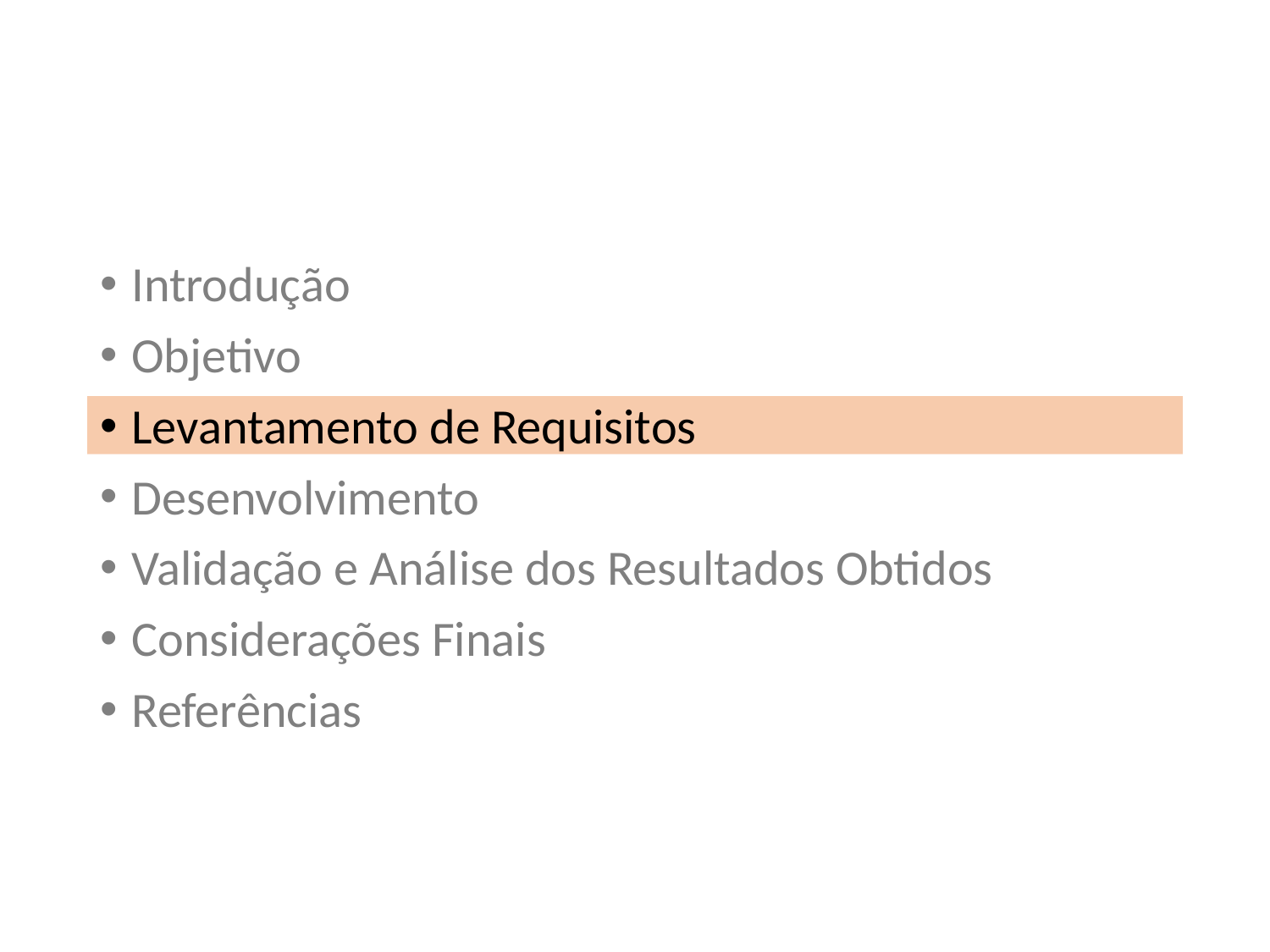

Introdução
Objetivo
Levantamento de Requisitos
Desenvolvimento
Validação e Análise dos Resultados Obtidos
Considerações Finais
Referências

11